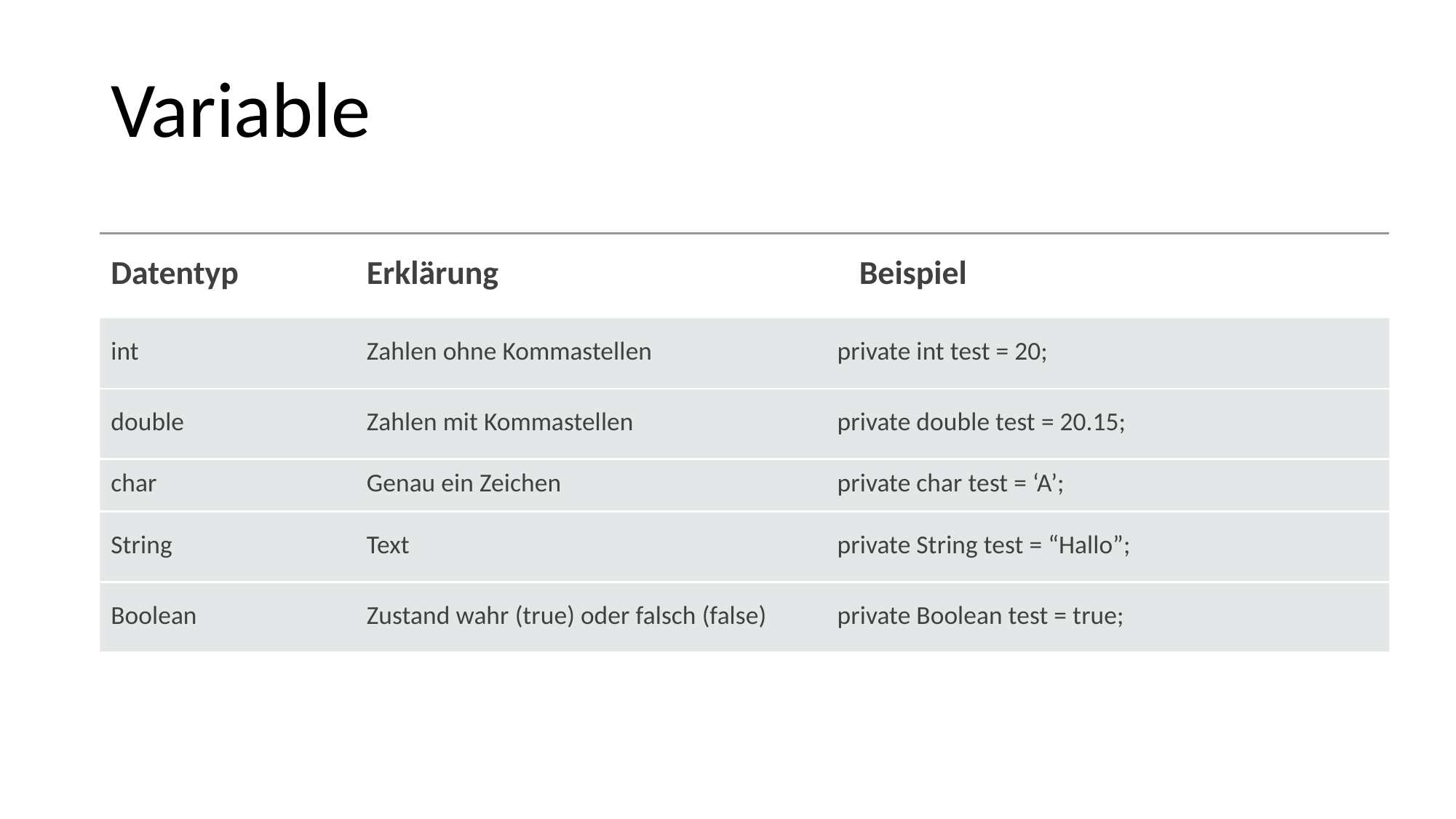

# Variable
| Datentyp | Erklärung | Beispiel |
| --- | --- | --- |
| int | Zahlen ohne Kommastellen | private int test = 20; |
| double | Zahlen mit Kommastellen | private double test = 20.15; |
| char | Genau ein Zeichen | private char test = ‘A’; |
| String | Text | private String test = “Hallo”; |
| Boolean | Zustand wahr (true) oder falsch (false) | private Boolean test = true; |